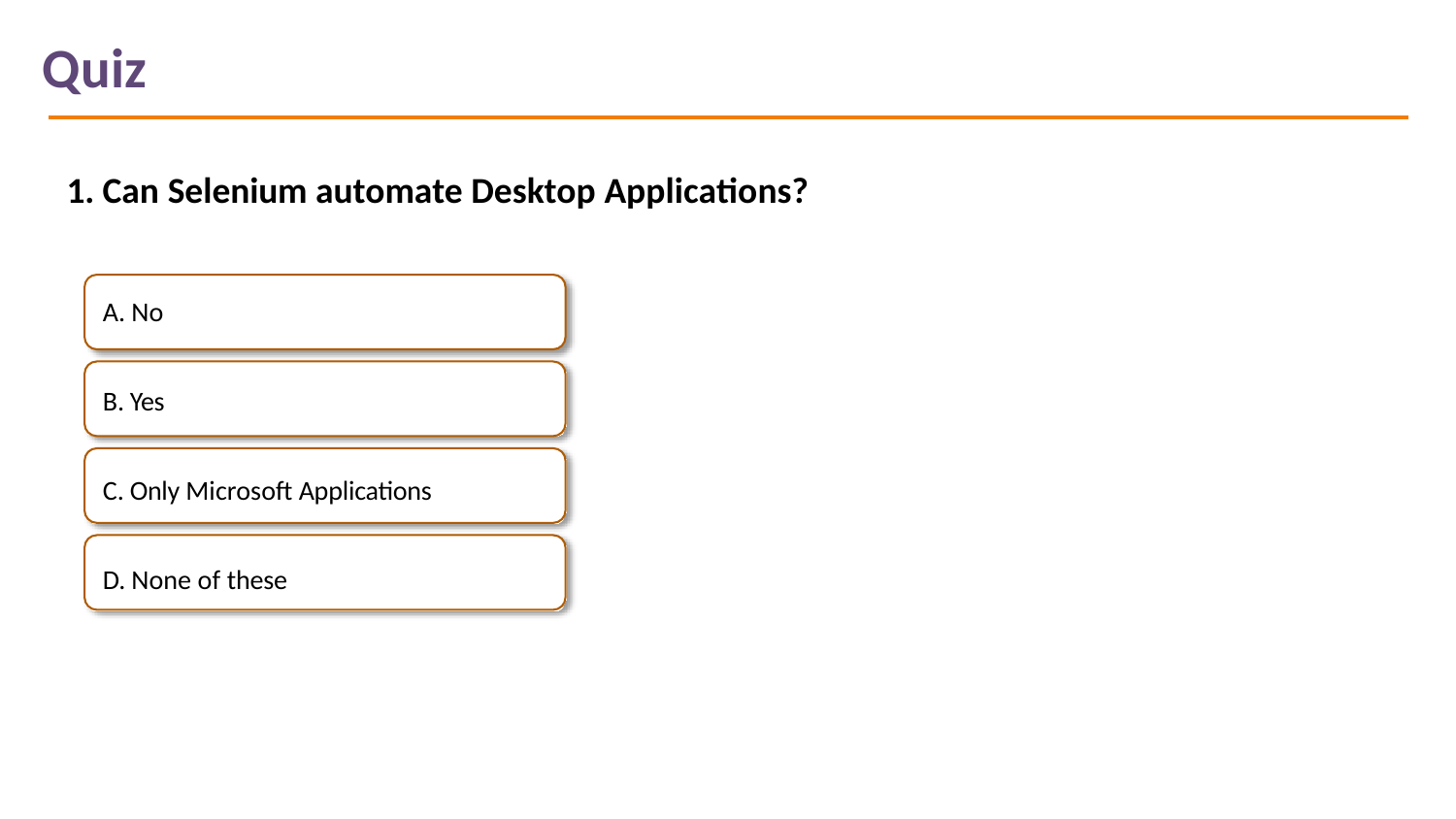

# Quiz
1. Can Selenium automate Desktop Applications?

No

Yes

Only Microsoft Applications

None of these